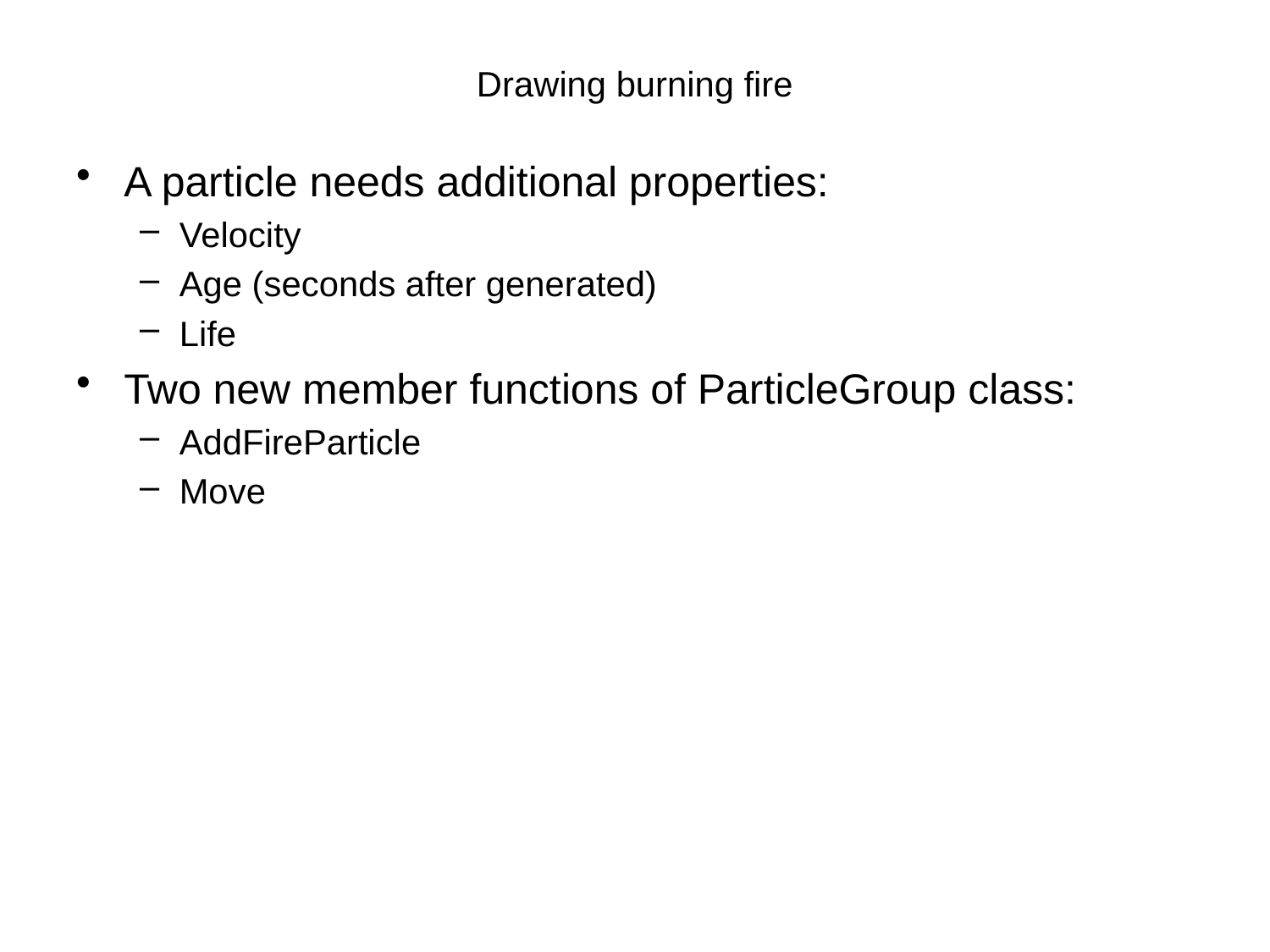

# Drawing burning fire
A particle needs additional properties:
Velocity
Age (seconds after generated)
Life
Two new member functions of ParticleGroup class:
AddFireParticle
Move